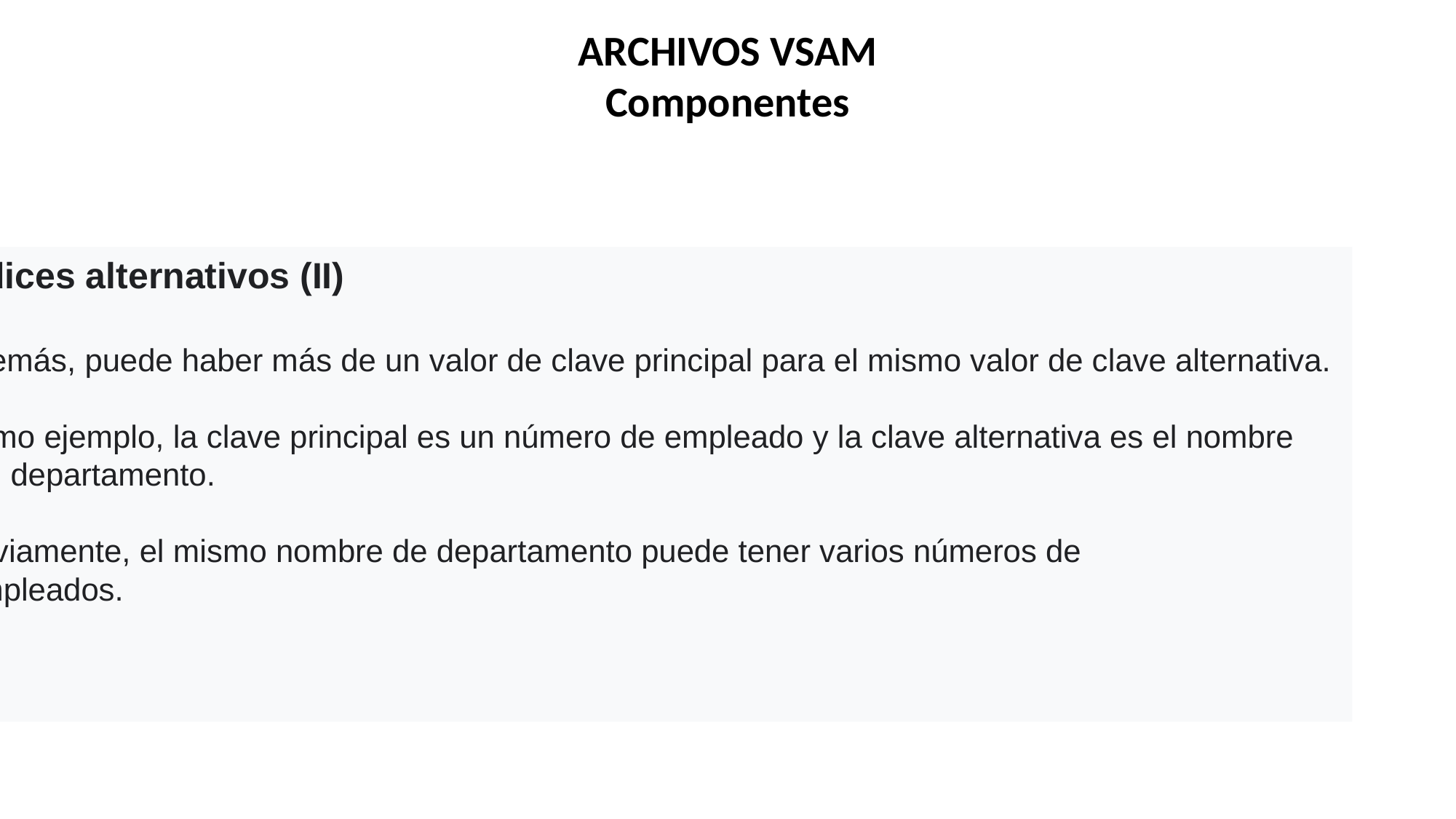

ARCHIVOS VSAM
Componentes
Índices alternativos (II)

Además, puede haber más de un valor de clave principal para el mismo valor de clave alternativa.

Como ejemplo, la clave principal es un número de empleado y la clave alternativa es el nombre
 del departamento.

Obviamente, el mismo nombre de departamento puede tener varios números de
 empleados.

.